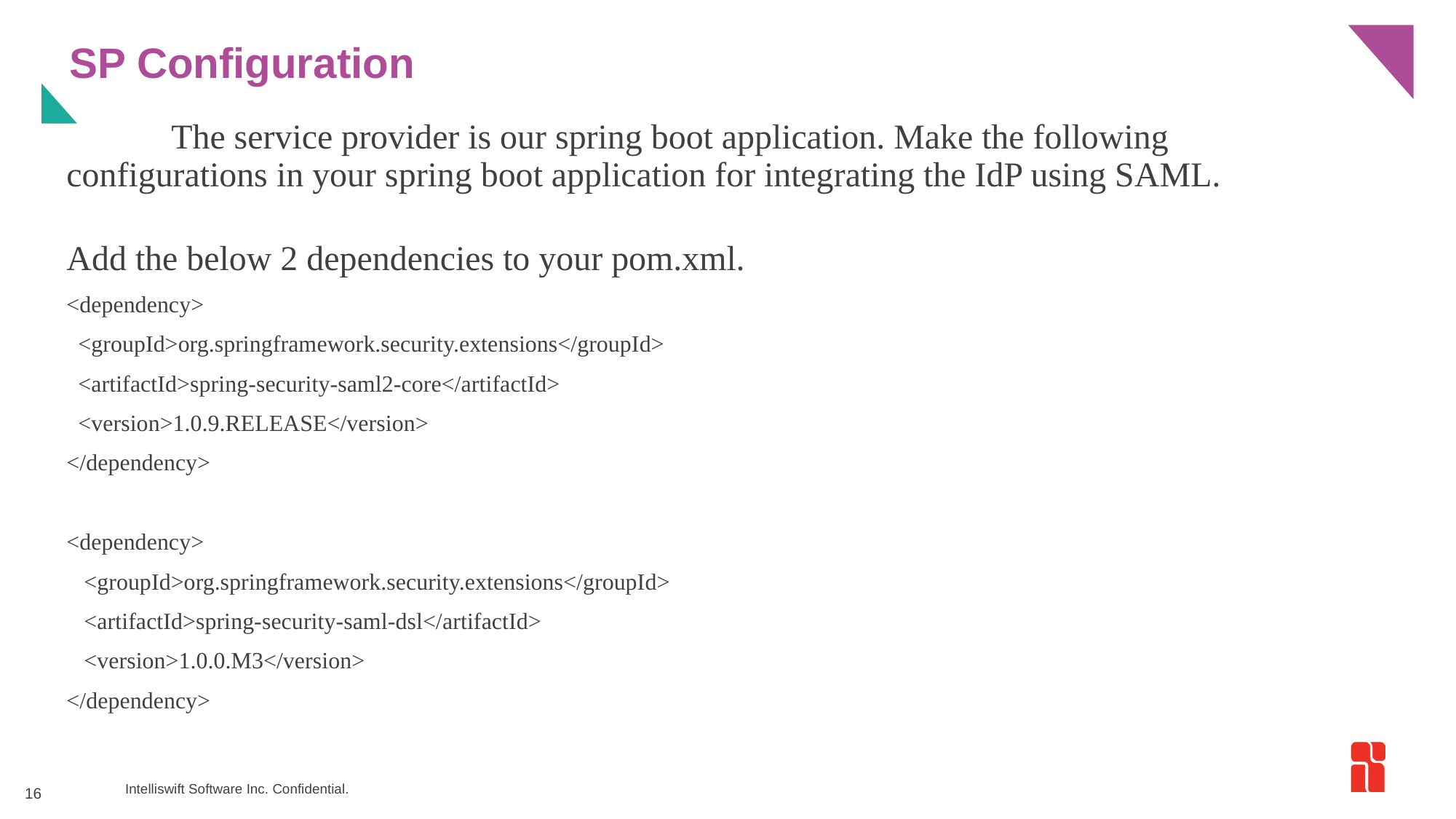

# SP Configuration
	The service provider is our spring boot application. Make the following configurations in your spring boot application for integrating the IdP using SAML.

Add the below 2 dependencies to your pom.xml.
<dependency>
  <groupId>org.springframework.security.extensions</groupId>
  <artifactId>spring-security-saml2-core</artifactId>
  <version>1.0.9.RELEASE</version>
</dependency>

<dependency>
   <groupId>org.springframework.security.extensions</groupId>
   <artifactId>spring-security-saml-dsl</artifactId>
   <version>1.0.0.M3</version>
</dependency>